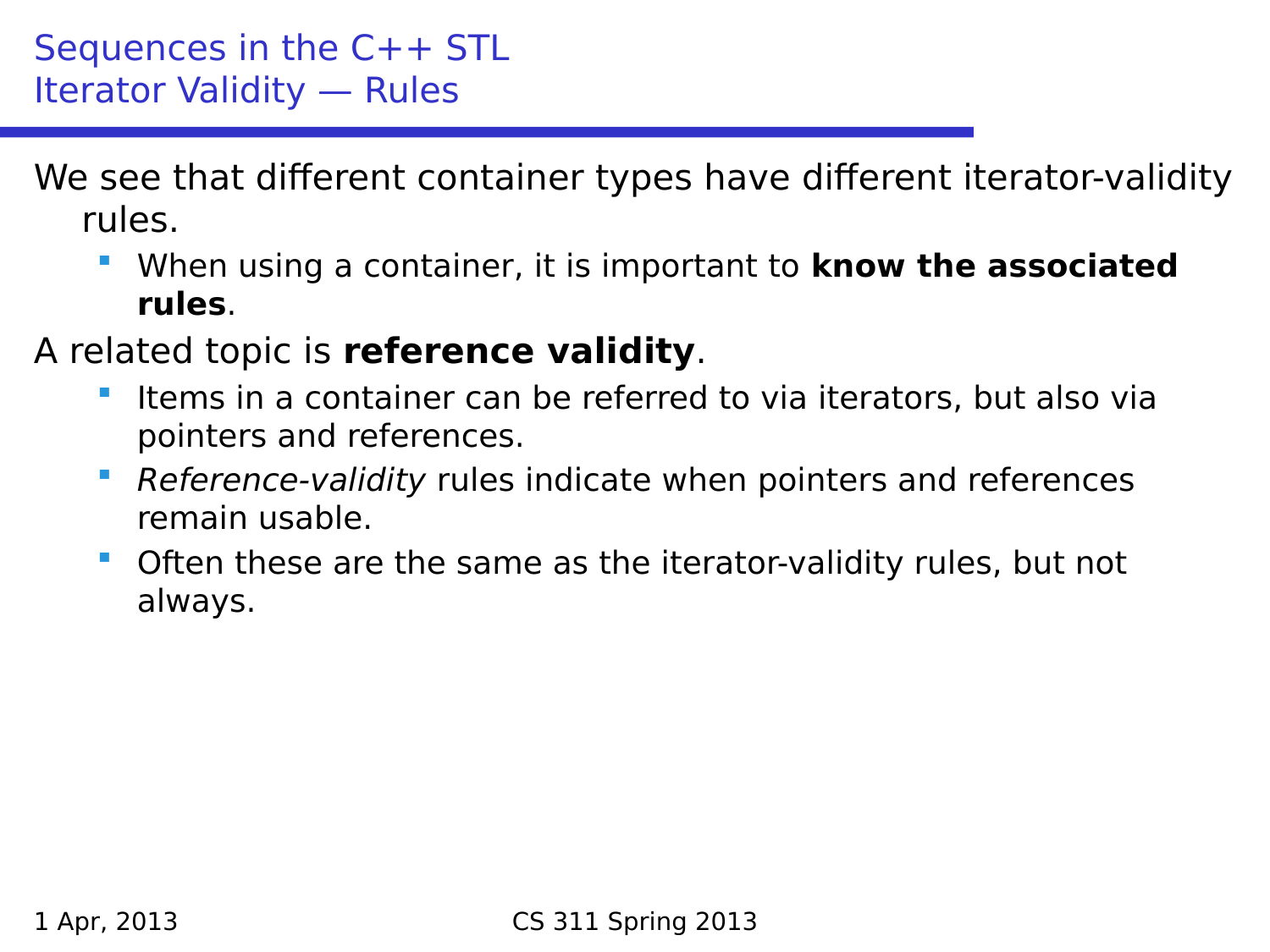

# Sequences in the C++ STL Iterator Validity — Rules
We see that different container types have different iterator-validity rules.
When using a container, it is important to know the associated rules.
A related topic is reference validity.
Items in a container can be referred to via iterators, but also via pointers and references.
Reference-validity rules indicate when pointers and references remain usable.
Often these are the same as the iterator-validity rules, but not always.
1 Apr, 2013
CS 311 Spring 2013